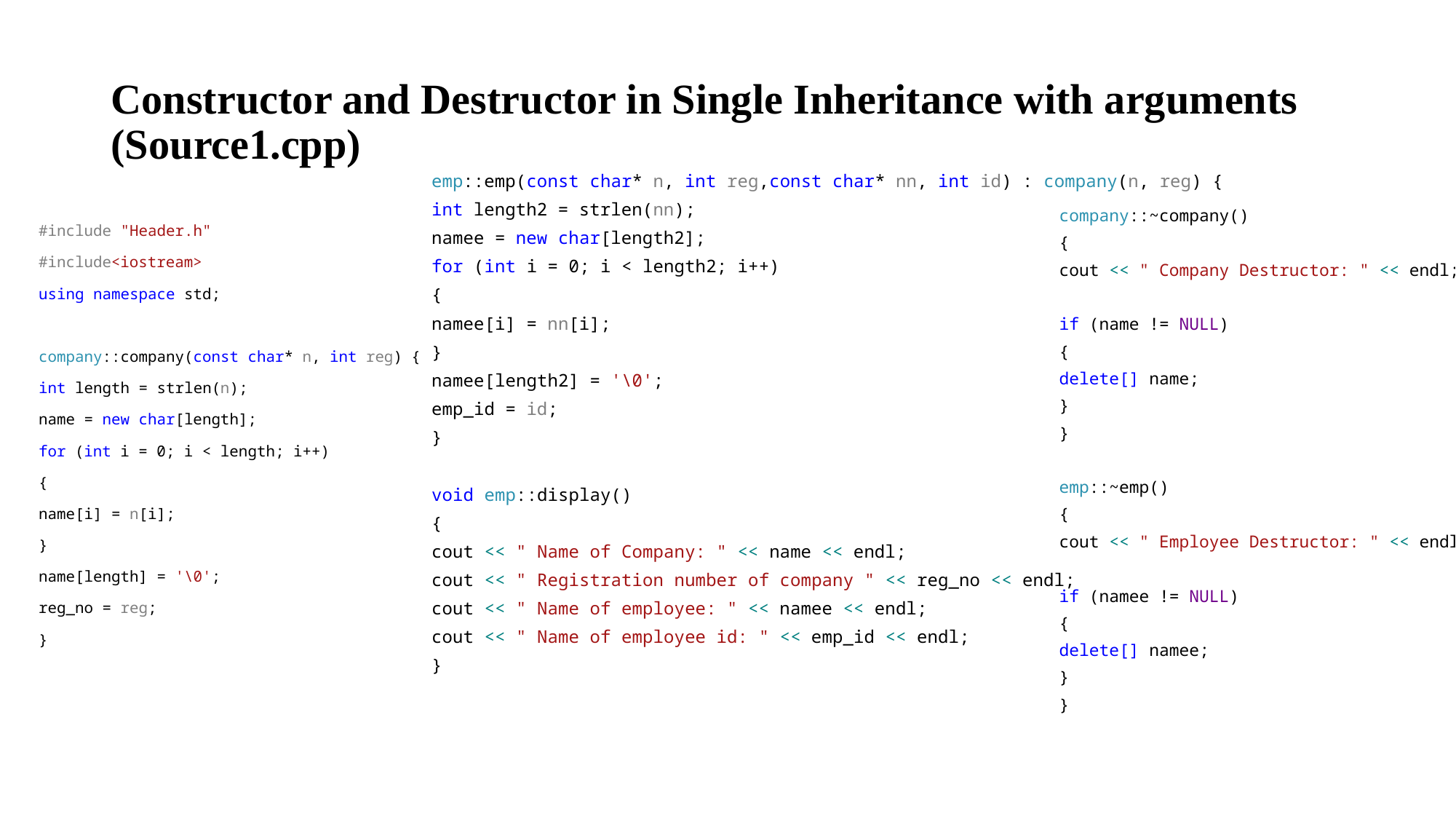

# Constructor and Destructor in Single Inheritance with arguments (Source1.cpp)
emp::emp(const char* n, int reg,const char* nn, int id) : company(n, reg) {
int length2 = strlen(nn);
namee = new char[length2];
for (int i = 0; i < length2; i++)
{
namee[i] = nn[i];
}
namee[length2] = '\0';
emp_id = id;
}

void emp::display()
{
cout << " Name of Company: " << name << endl;
cout << " Registration number of company " << reg_no << endl;
cout << " Name of employee: " << namee << endl;
cout << " Name of employee id: " << emp_id << endl;
}
company::~company()
{
cout << " Company Destructor: " << endl;

if (name != NULL)
{
delete[] name;
}
}

emp::~emp()
{
cout << " Employee Destructor: " << endl;

if (namee != NULL)
{
delete[] namee;
}
}
#include "Header.h"
#include<iostream>
using namespace std;

company::company(const char* n, int reg) {
int length = strlen(n);
name = new char[length];
for (int i = 0; i < length; i++)
{
name[i] = n[i];
}
name[length] = '\0';
reg_no = reg;
}